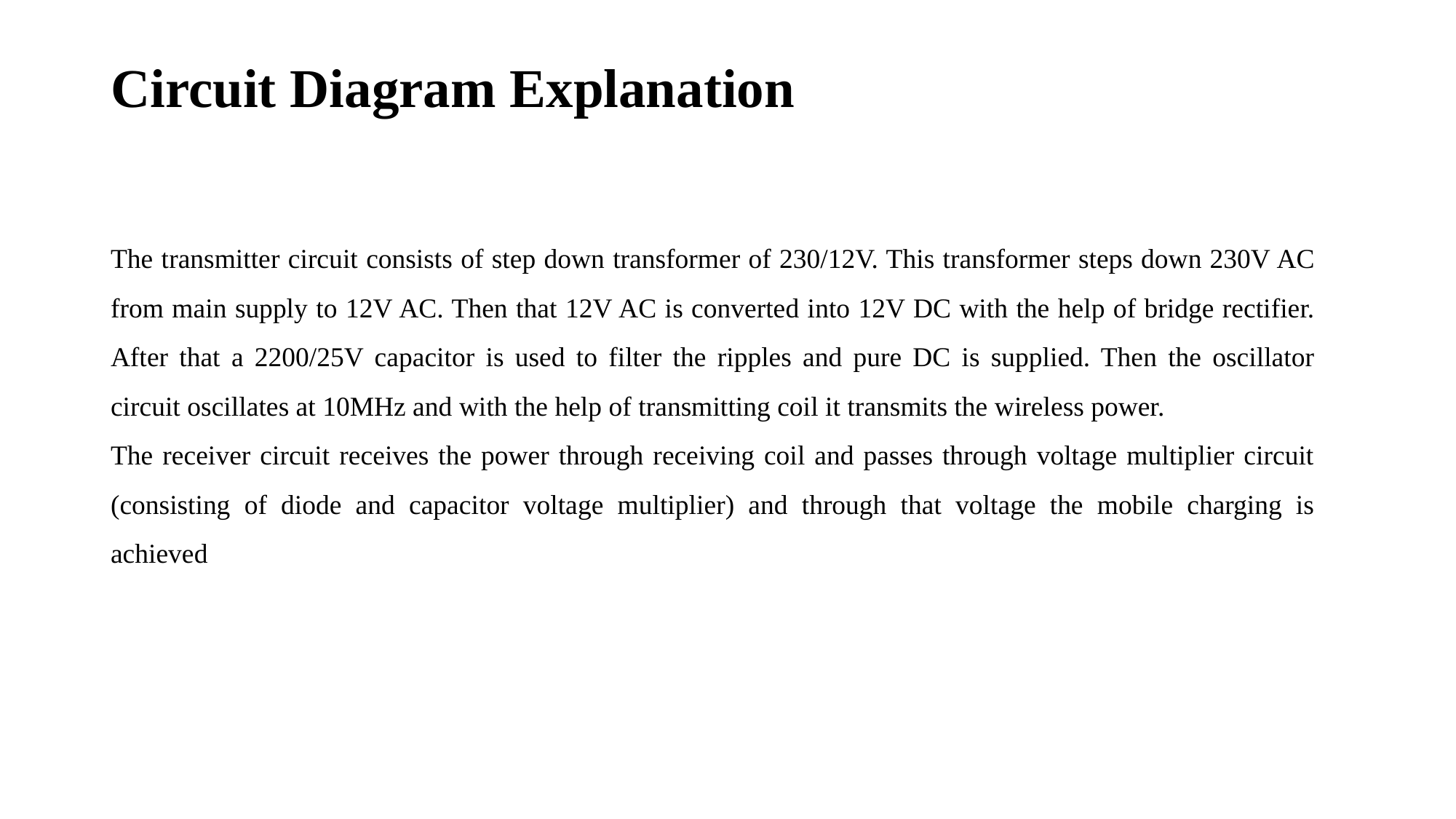

# Circuit Diagram Explanation
The transmitter circuit consists of step down transformer of 230/12V. This transformer steps down 230V AC from main supply to 12V AC. Then that 12V AC is converted into 12V DC with the help of bridge rectifier. After that a 2200/25V capacitor is used to filter the ripples and pure DC is supplied. Then the oscillator circuit oscillates at 10MHz and with the help of transmitting coil it transmits the wireless power.
The receiver circuit receives the power through receiving coil and passes through voltage multiplier circuit (consisting of diode and capacitor voltage multiplier) and through that voltage the mobile charging is achieved